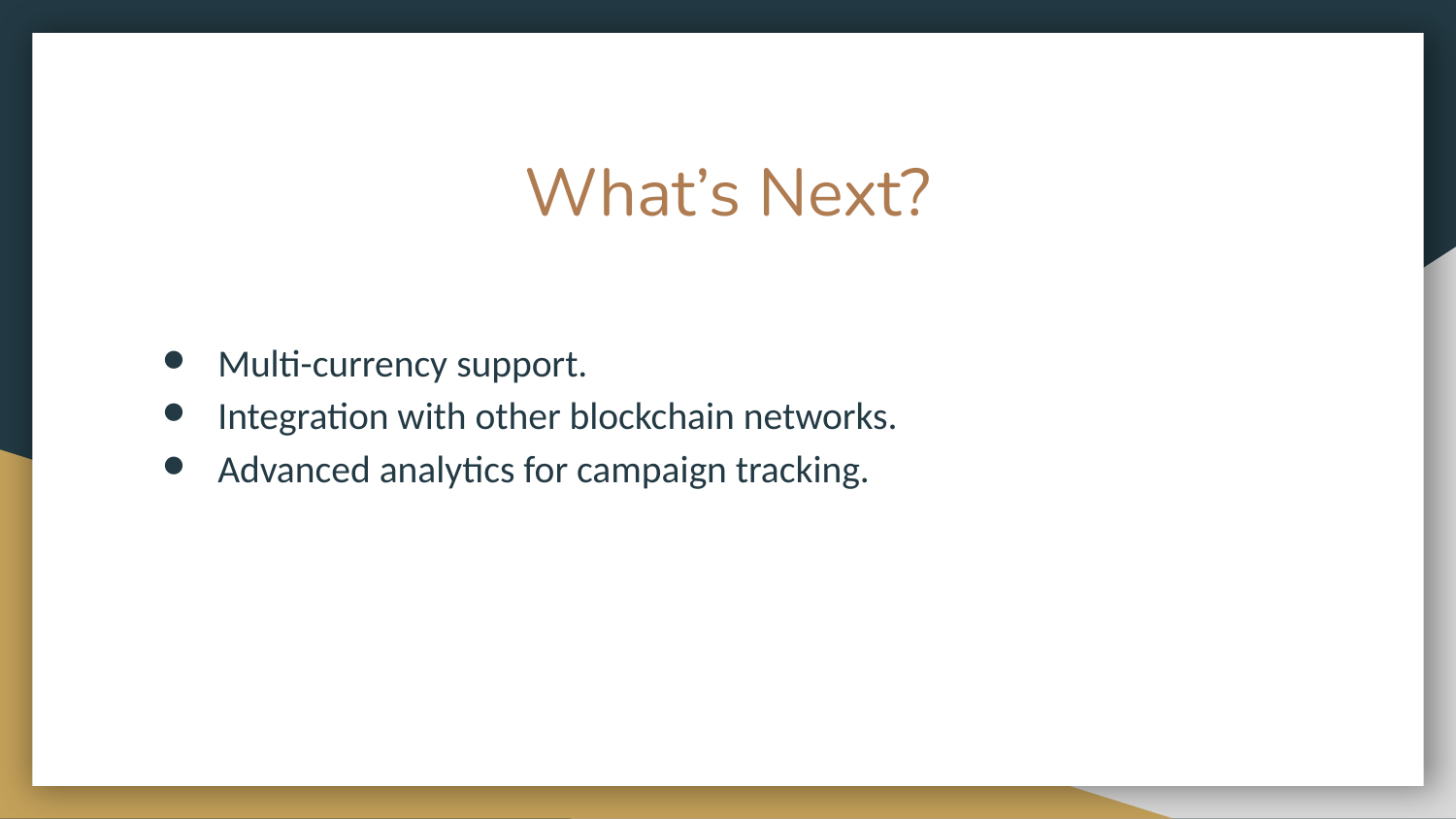

# What’s Next?

Multi-currency support.
Integration with other blockchain networks.
Advanced analytics for campaign tracking.